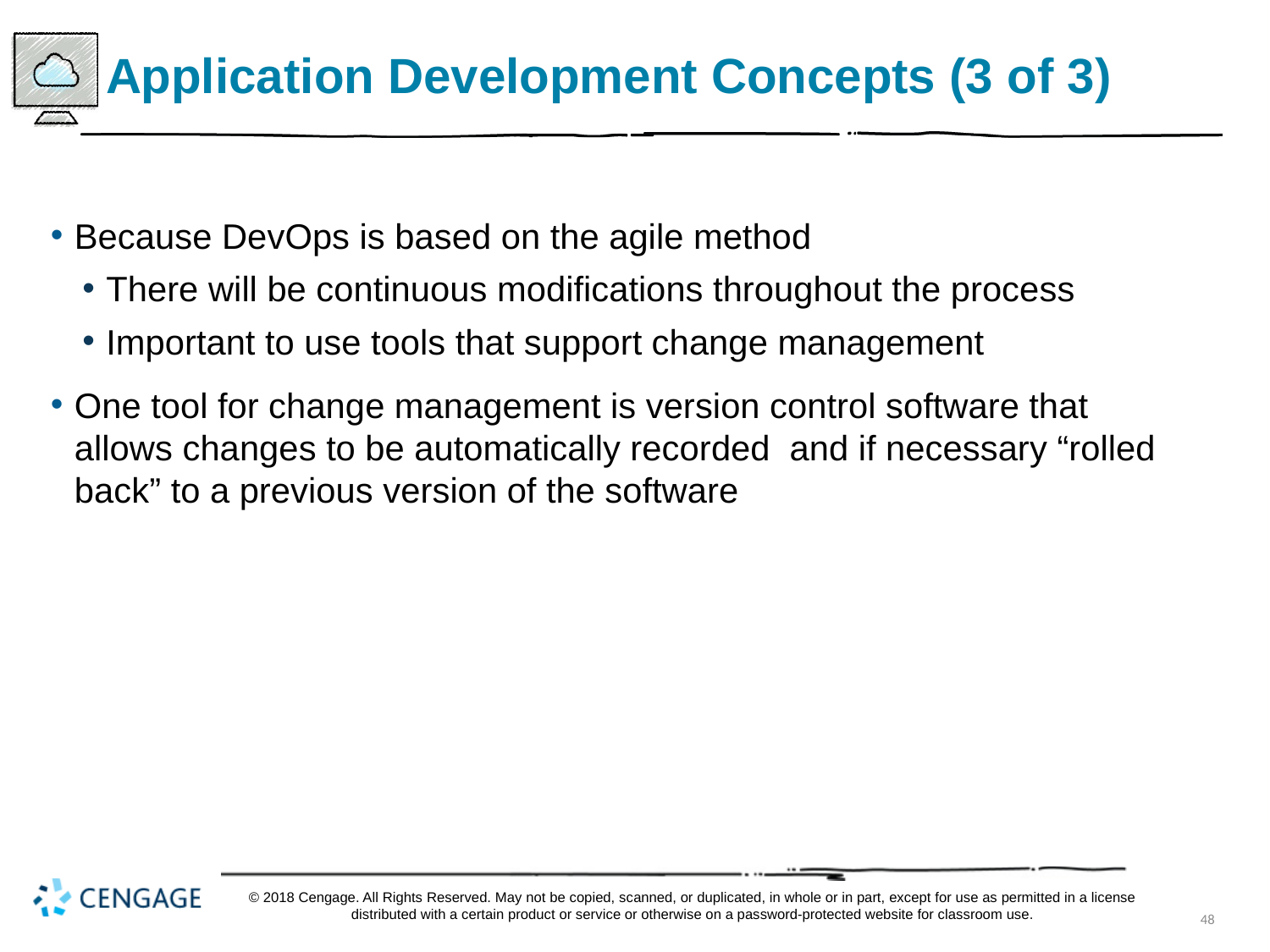

# Application Development Concepts (3 of 3)
Because DevOps is based on the agile method
There will be continuous modifications throughout the process
Important to use tools that support change management
One tool for change management is version control software that allows changes to be automatically recorded  and if necessary “rolled back” to a previous version of the software
© 2018 Cengage. All Rights Reserved. May not be copied, scanned, or duplicated, in whole or in part, except for use as permitted in a license distributed with a certain product or service or otherwise on a password-protected website for classroom use.